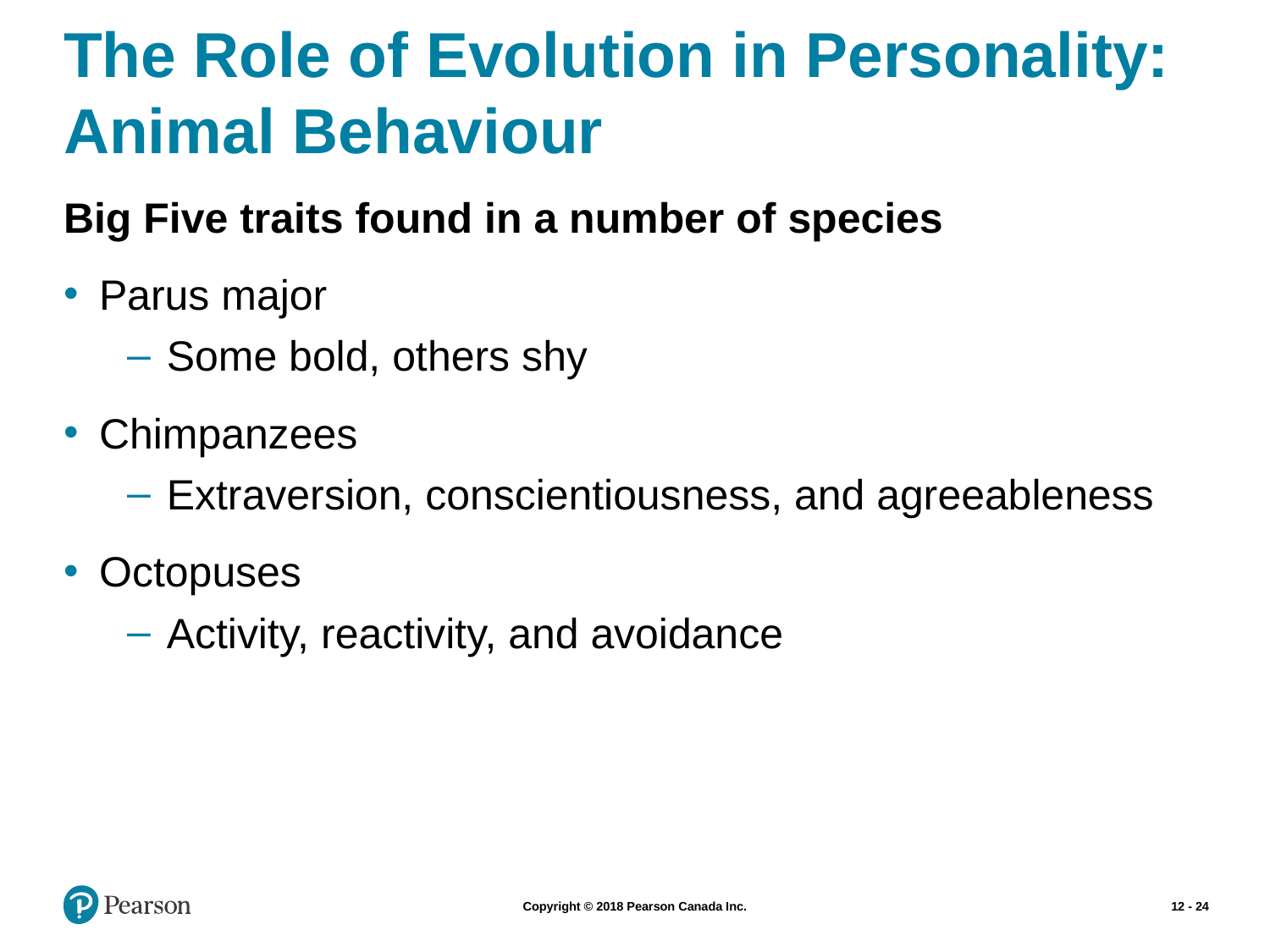

# The Role of Evolution in Personality: Animal Behaviour
Big Five traits found in a number of species
Parus major
Some bold, others shy
Chimpanzees
Extraversion, conscientiousness, and agreeableness
Octopuses
Activity, reactivity, and avoidance